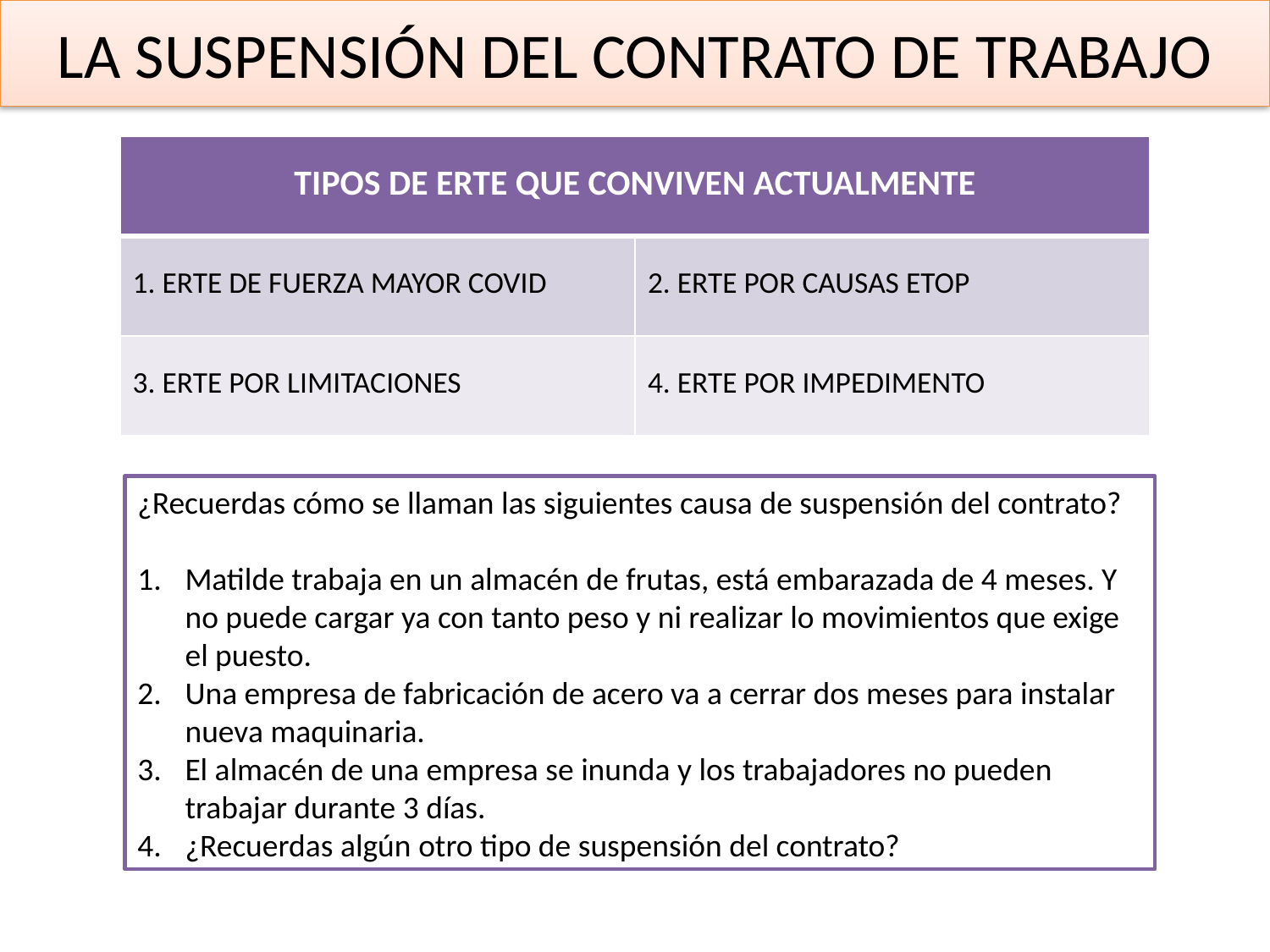

# LA SUSPENSIÓN DEL CONTRATO DE TRABAJO
| TIPOS DE ERTE QUE CONVIVEN ACTUALMENTE |  |
| --- | --- |
| 1. ERTE DE FUERZA MAYOR COVID | 2. ERTE POR CAUSAS ETOP |
| 3. ERTE POR LIMITACIONES | 4. ERTE POR IMPEDIMENTO |
¿Recuerdas cómo se llaman las siguientes causa de suspensión del contrato?

Matilde trabaja en un almacén de frutas, está embarazada de 4 meses. Y no puede cargar ya con tanto peso y ni realizar lo movimientos que exige el puesto.
Una empresa de fabricación de acero va a cerrar dos meses para instalar nueva maquinaria.
El almacén de una empresa se inunda y los trabajadores no pueden trabajar durante 3 días.
¿Recuerdas algún otro tipo de suspensión del contrato?